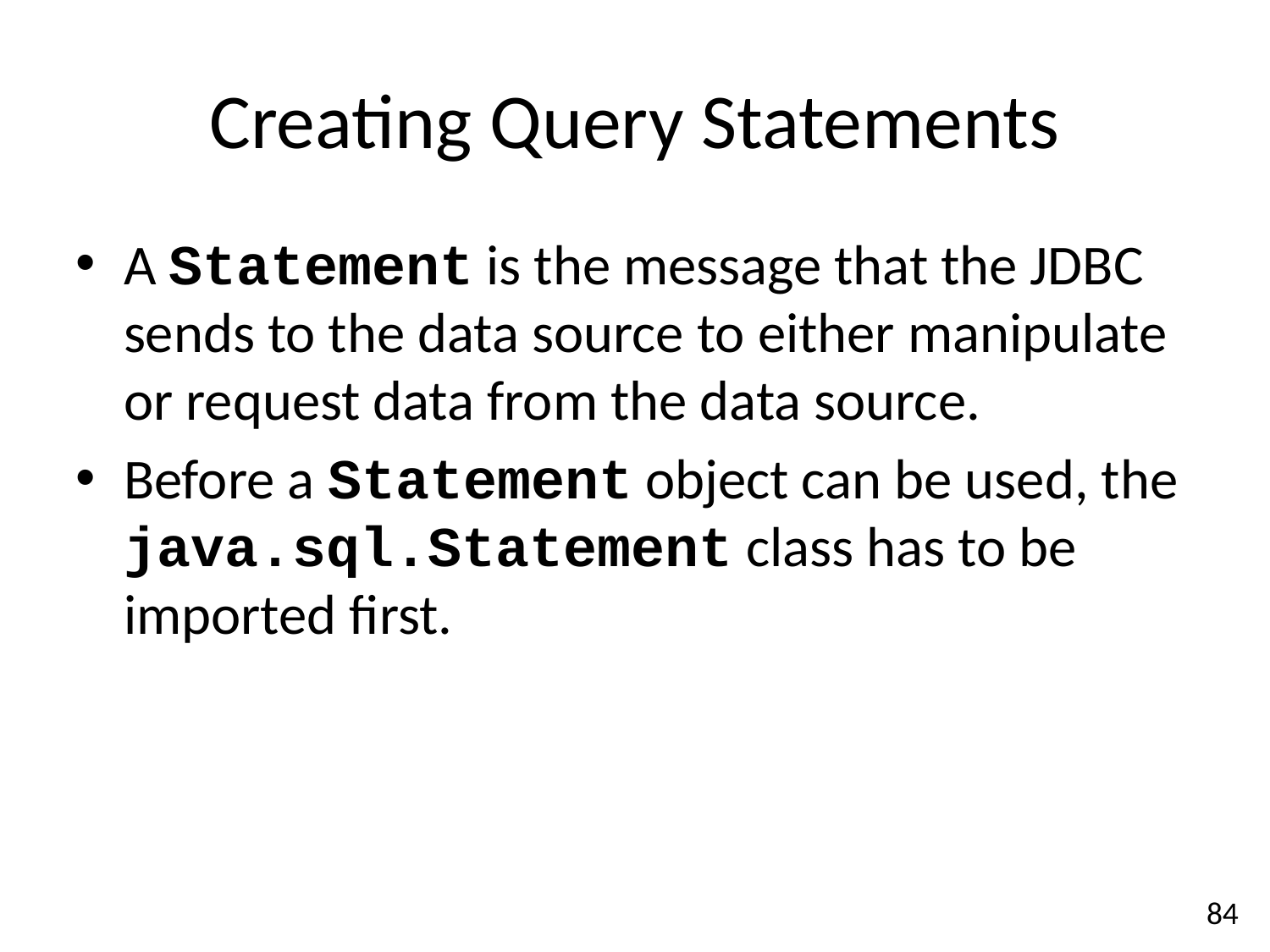

Creating Query Statements
A Statement is the message that the JDBC sends to the data source to either manipulate or request data from the data source.
Before a Statement object can be used, the java.sql.Statement class has to be imported first.
84